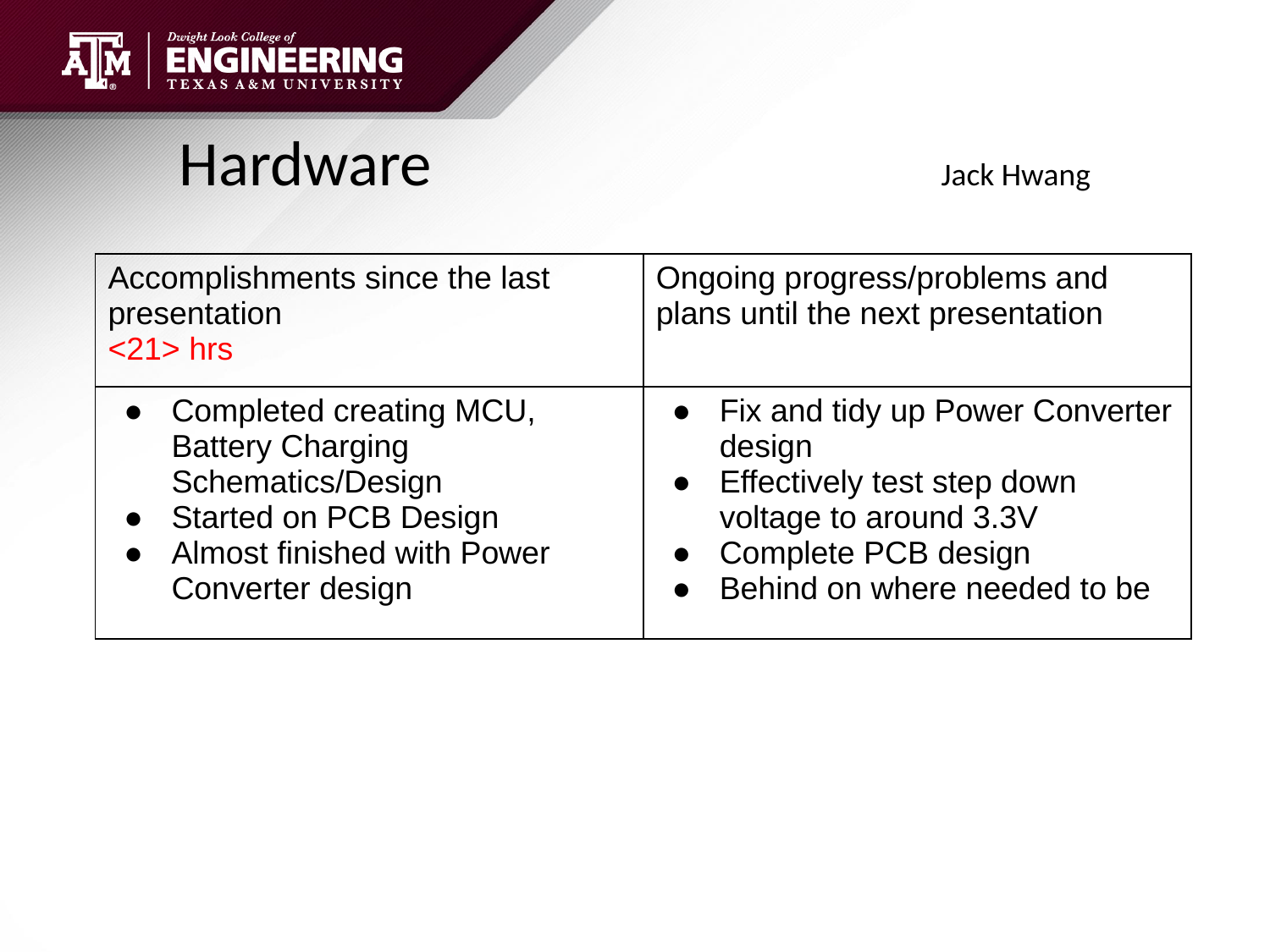

Hardware 				Jack Hwang
| Accomplishments since the last presentation <21> hrs | Ongoing progress/problems and plans until the next presentation |
| --- | --- |
| Completed creating MCU, Battery Charging Schematics/Design Started on PCB Design Almost finished with Power Converter design | Fix and tidy up Power Converter design Effectively test step down voltage to around 3.3V Complete PCB design Behind on where needed to be |